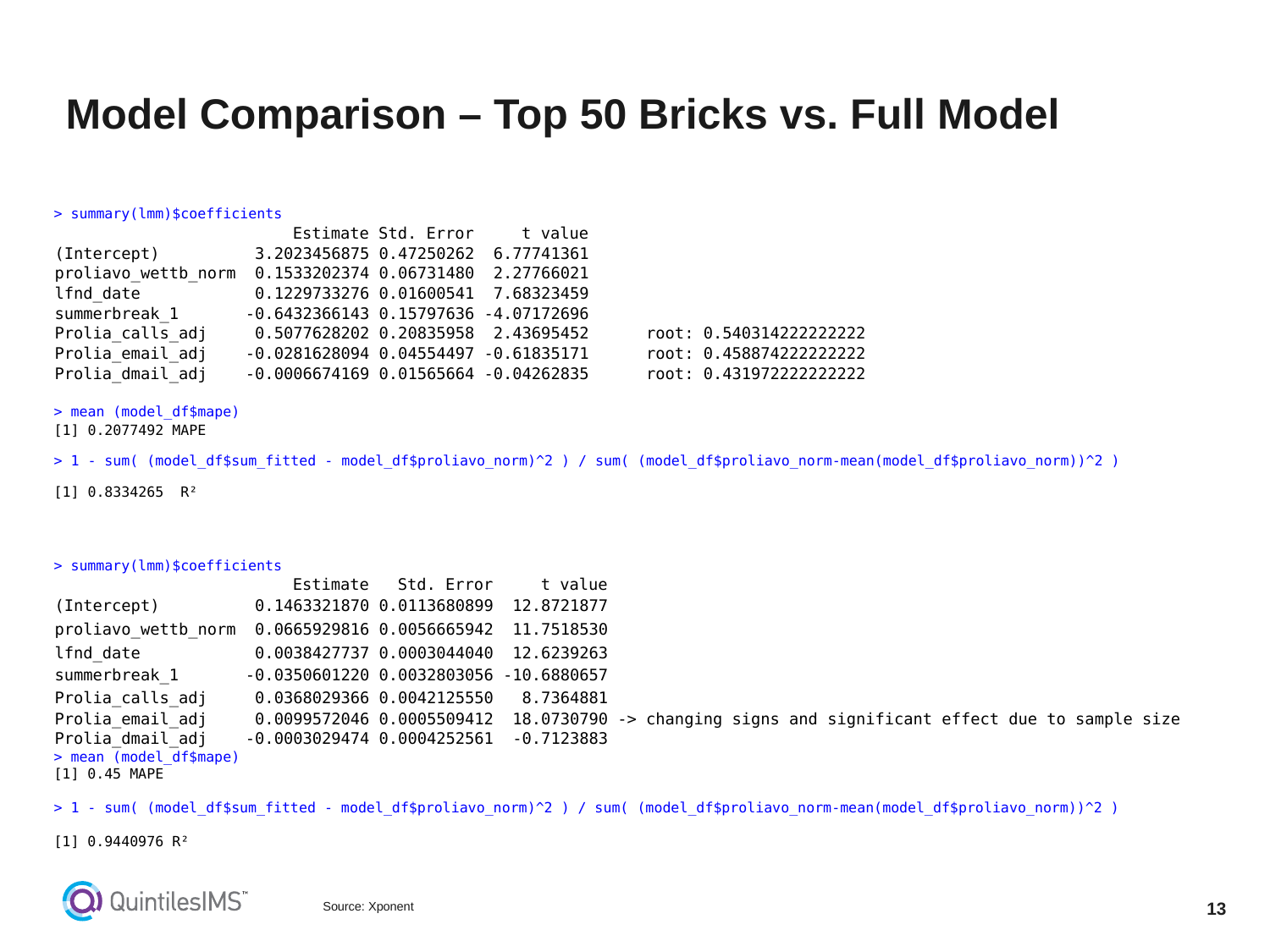

# Model Comparison – Top 50 Bricks vs. Full Model
| > summary(lmm)$coefficients |
| --- |
| Estimate Std. Error t value |
| (Intercept) 3.2023456875 0.47250262 6.77741361 |
| proliavo\_wettb\_norm 0.1533202374 0.06731480 2.27766021 |
| lfnd\_date 0.1229733276 0.01600541 7.68323459 |
| summerbreak\_1 -0.6432366143 0.15797636 -4.07172696 |
| Prolia\_calls\_adj 0.5077628202 0.20835958 2.43695452 root: 0.540314222222222 |
| Prolia\_email\_adj -0.0281628094 0.04554497 -0.61835171 root: 0.458874222222222 |
| Prolia\_dmail\_adj -0.0006674169 0.01565664 -0.04262835 root: 0.431972222222222 |
|  |
| > mean (model\_df$mape) |
| [1] 0.2077492 MAPE |
| > 1 - sum( (model\_df$sum\_fitted - model\_df$proliavo\_norm)^2 ) / sum( (model\_df$proliavo\_norm-mean(model\_df$proliavo\_norm))^2 ) |
| [1] 0.8334265 R² |
| > summary(lmm)$coefficients |
| --- |
| Estimate Std. Error t value |
| (Intercept) 0.1463321870 0.0113680899 12.8721877 |
| proliavo\_wettb\_norm 0.0665929816 0.0056665942 11.7518530 |
| lfnd\_date 0.0038427737 0.0003044040 12.6239263 |
| summerbreak\_1 -0.0350601220 0.0032803056 -10.6880657 |
| Prolia\_calls\_adj 0.0368029366 0.0042125550 8.7364881 |
| Prolia\_email\_adj 0.0099572046 0.0005509412 18.0730790 -> changing signs and significant effect due to sample size |
| Prolia\_dmail\_adj -0.0003029474 0.0004252561 -0.7123883 |
| > mean (model\_df$mape) |
| [1] 0.45 MAPE |
| > 1 - sum( (model\_df$sum\_fitted - model\_df$proliavo\_norm)^2 ) / sum( (model\_df$proliavo\_norm-mean(model\_df$proliavo\_norm))^2 ) |
| [1] 0.9440976 R² |
Source: Xponent